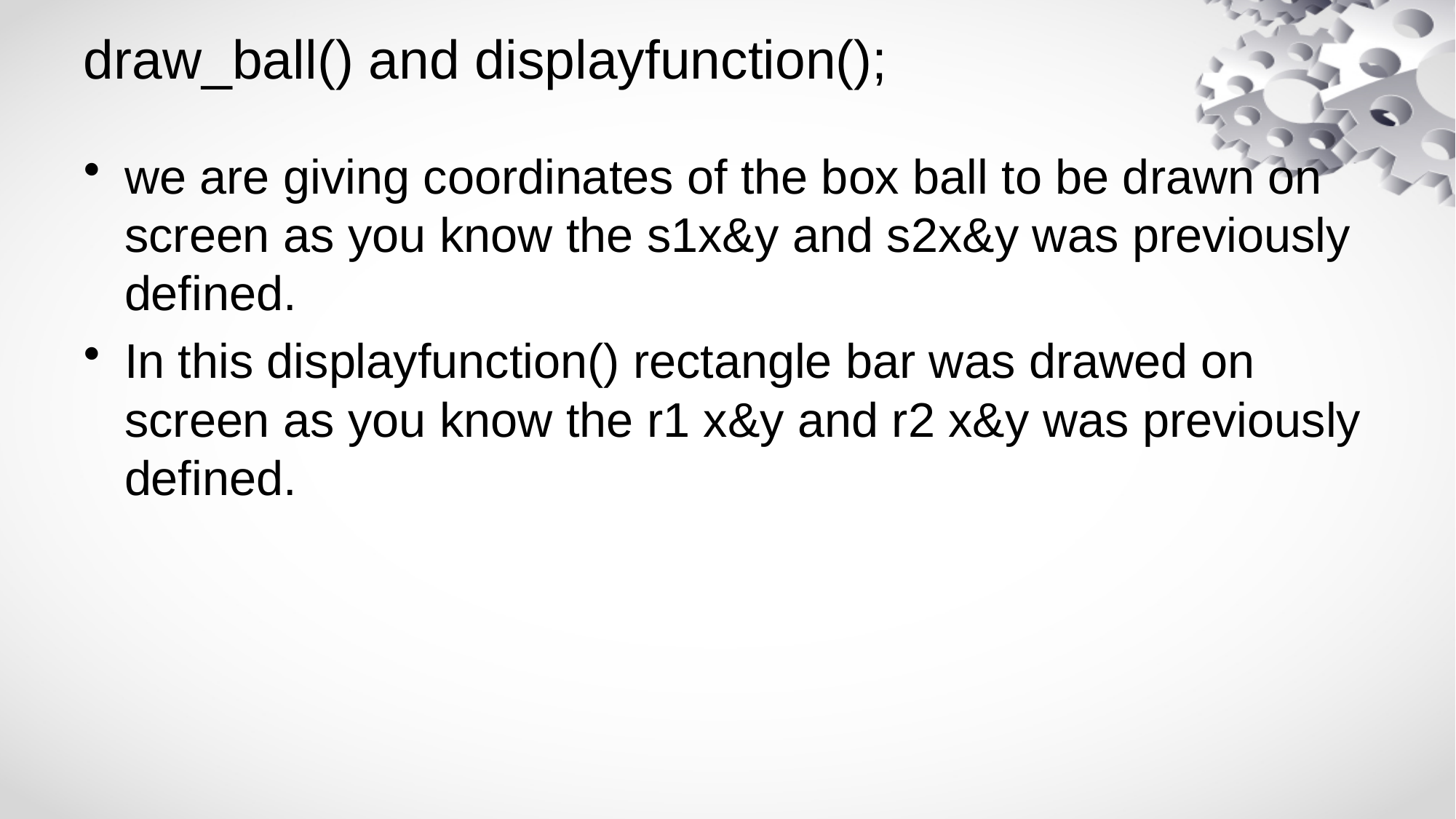

# draw_ball() and displayfunction();
we are giving coordinates of the box ball to be drawn on screen as you know the s1x&y and s2x&y was previously defined.
In this displayfunction() rectangle bar was drawed on screen as you know the r1 x&y and r2 x&y was previously defined.